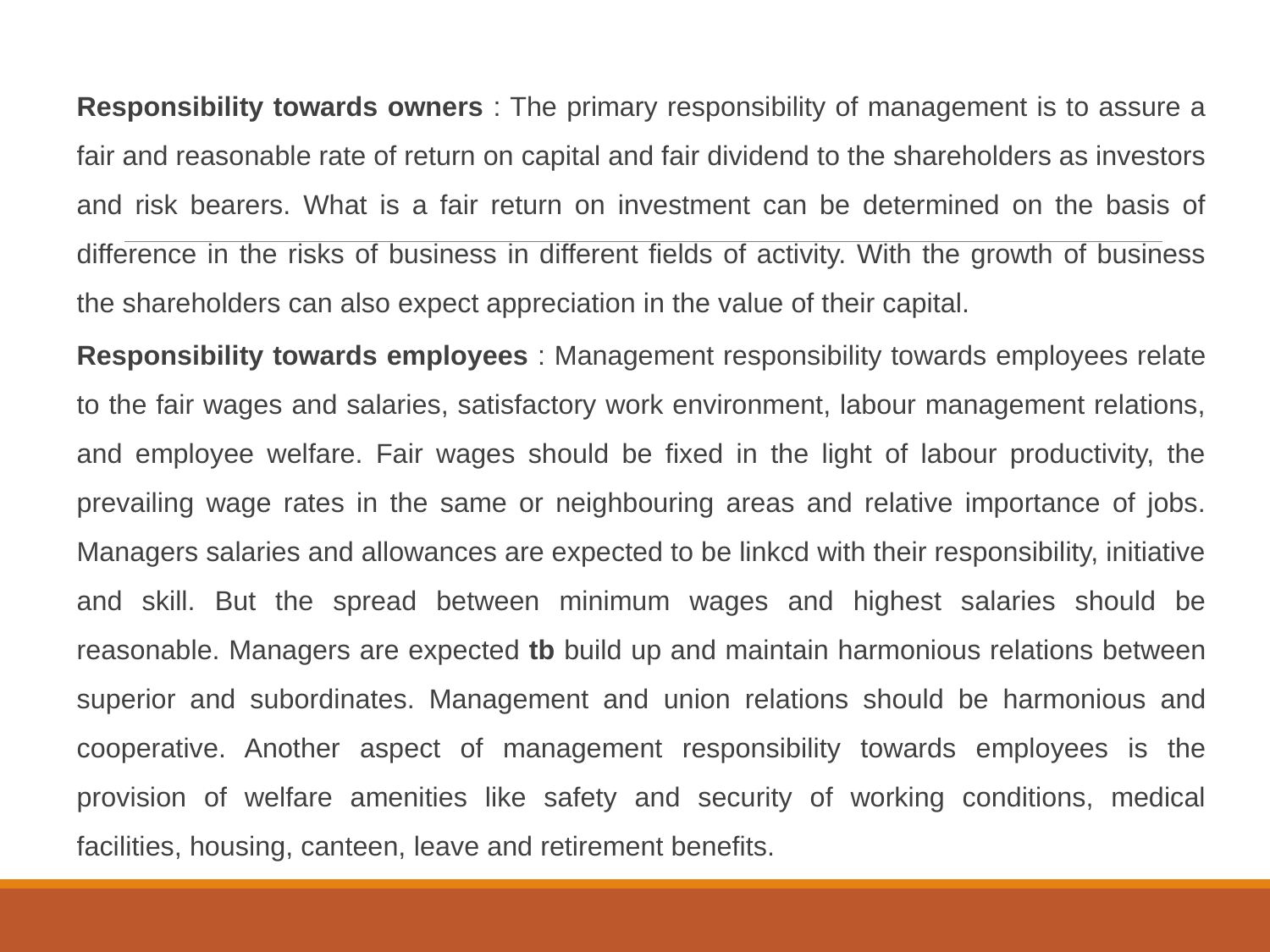

Responsibility towards owners : The primary responsibility of management is to assure a fair and reasonable rate of return on capital and fair dividend to the shareholders as investors and risk bearers. What is a fair return on investment can be determined on the basis of difference in the risks of business in different fields of activity. With the growth of business the shareholders can also expect appreciation in the value of their capital.
Responsibility towards employees : Management responsibility towards employees relate to the fair wages and salaries, satisfactory work environment, labour management relations, and employee welfare. Fair wages should be fixed in the light of labour productivity, the prevailing wage rates in the same or neighbouring areas and relative importance of jobs. Managers salaries and allowances are expected to be linkcd with their responsibility, initiative and skill. But the spread between minimum wages and highest salaries should be reasonable. Managers are expected tb build up and maintain harmonious relations between superior and subordinates. Management and union relations should be harmonious and cooperative. Another aspect of management responsibility towards employees is the provision of welfare amenities like safety and security of working conditions, medical facilities, housing, canteen, leave and retirement benefits.